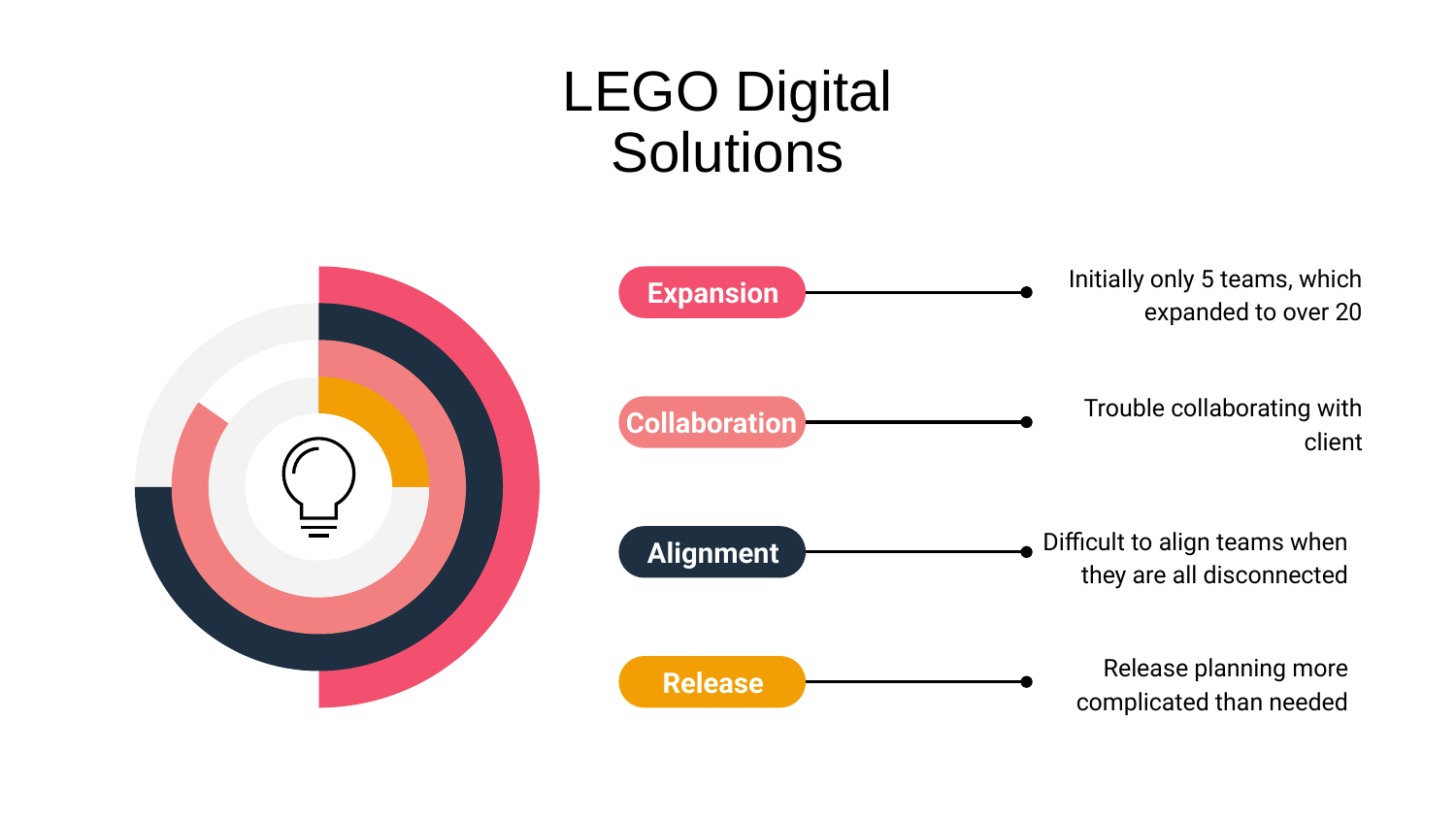

# LEGO Digital Solutions
Initially only 5 teams, which expanded to over 20
Expansion

Trouble collaborating with client
Collaboration

Difficult to align teams when they are all disconnected

Alignment

Release planning more complicated than needed

Release